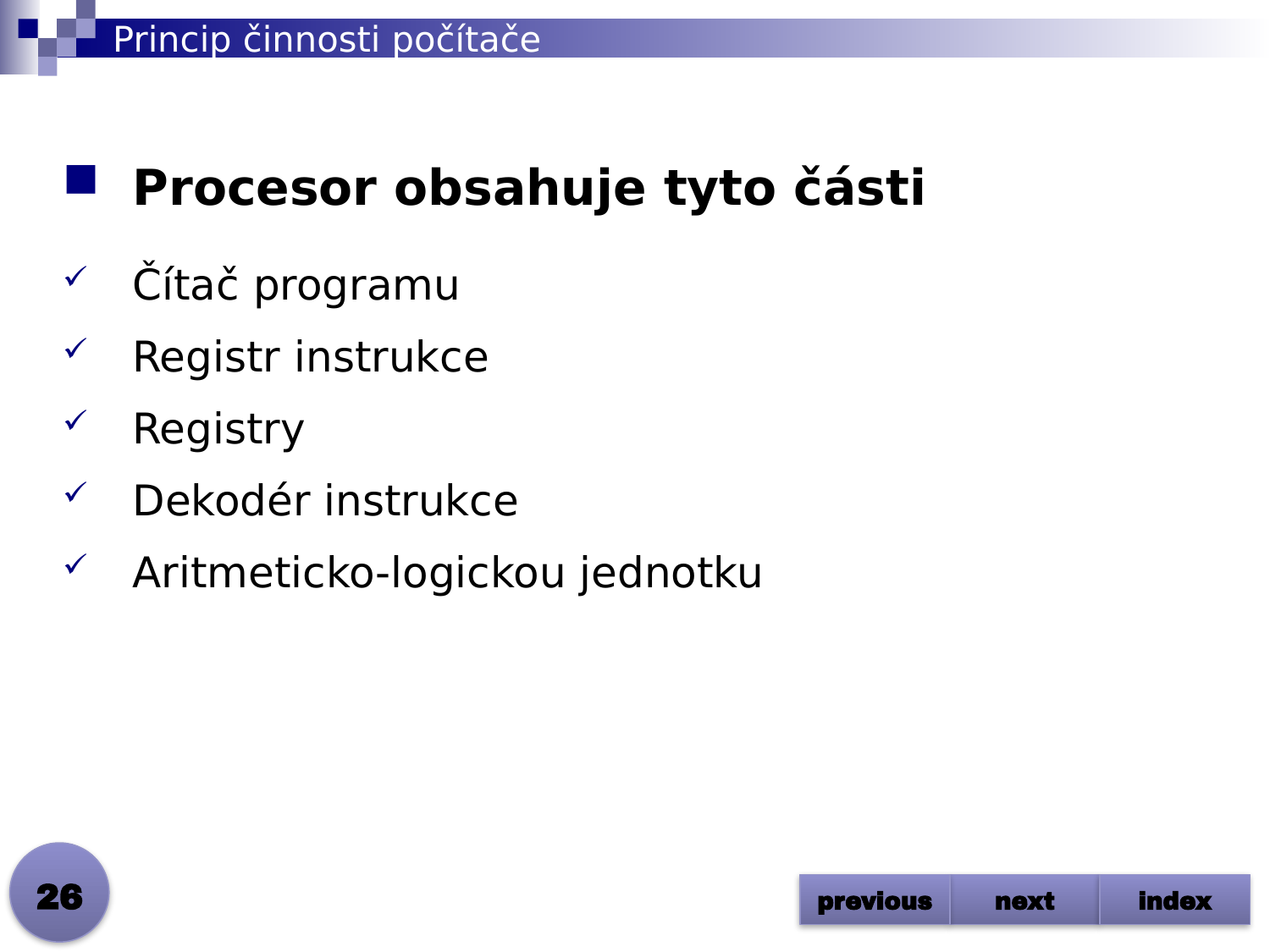

# Princip činnosti počítače
Procesor obsahuje tyto části
Čítač programu
Registr instrukce
Registry
Dekodér instrukce
Aritmeticko-logickou jednotku

26
previous
next
index